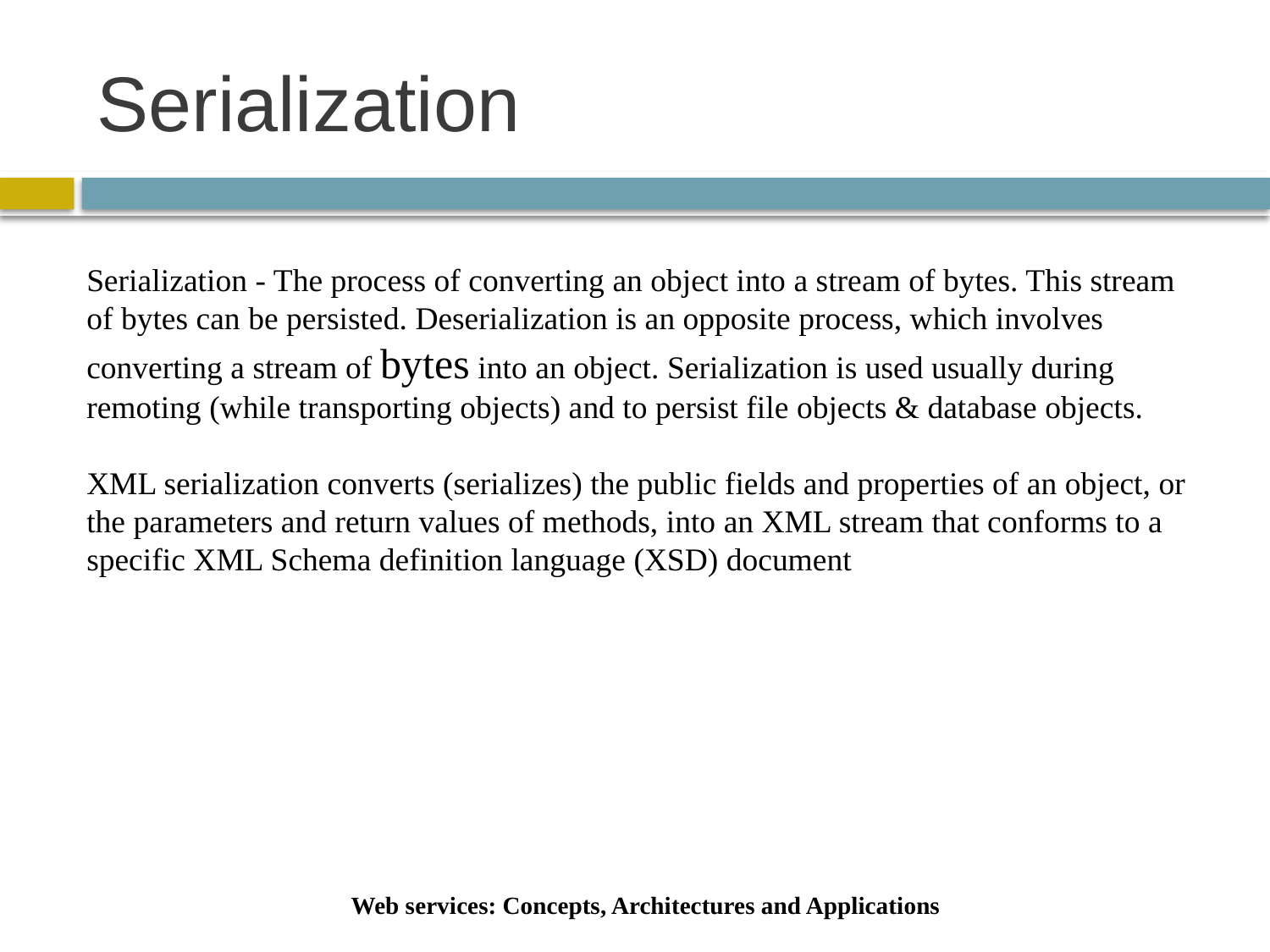

# Serialization
Serialization - The process of converting an object into a stream of bytes. This stream of bytes can be persisted. Deserialization is an opposite process, which involves converting a stream of bytes into an object. Serialization is used usually during remoting (while transporting objects) and to persist file objects & database objects.

XML serialization converts (serializes) the public fields and properties of an object, or the parameters and return values of methods, into an XML stream that conforms to a specific XML Schema definition language (XSD) document
Web services: Concepts, Architectures and Applications